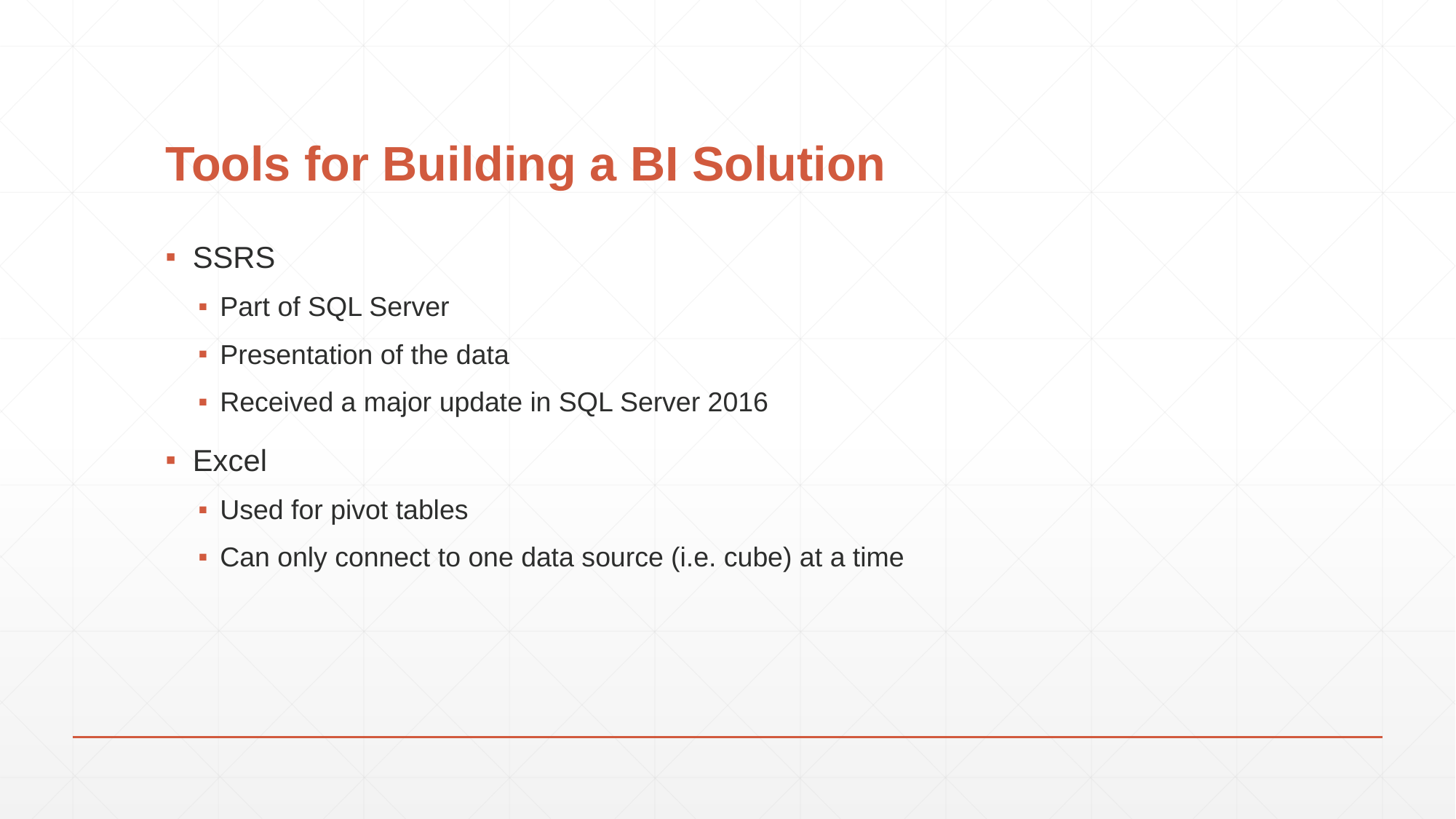

# Tools for Building a BI Solution
SSRS
Part of SQL Server
Presentation of the data
Received a major update in SQL Server 2016
Excel
Used for pivot tables
Can only connect to one data source (i.e. cube) at a time